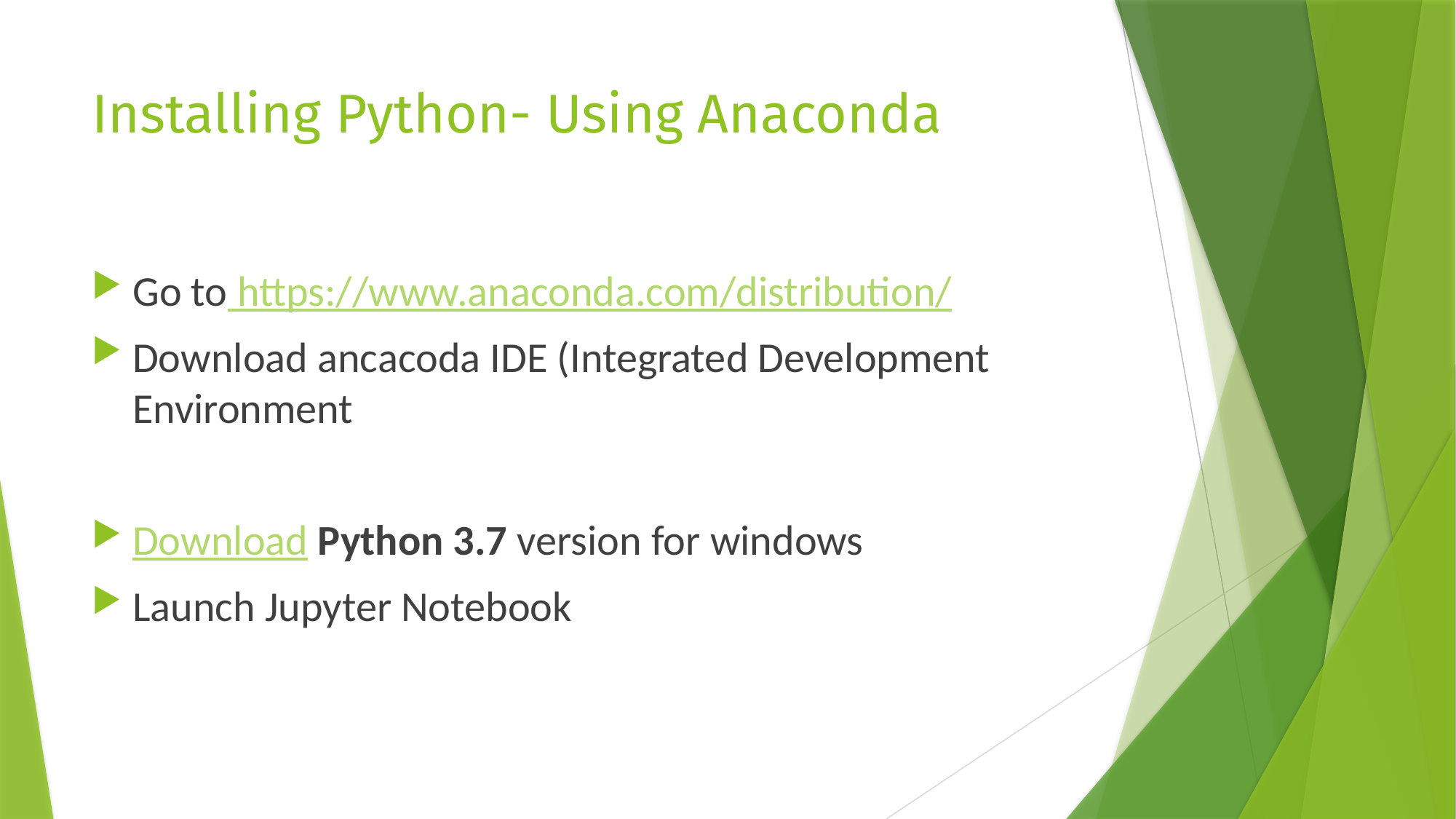

# Installing Python- Using Anaconda
Go to https://www.anaconda.com/distribution/
Download ancacoda IDE (Integrated Development Environment

Download Python 3.7 version for windows
Launch Jupyter Notebook